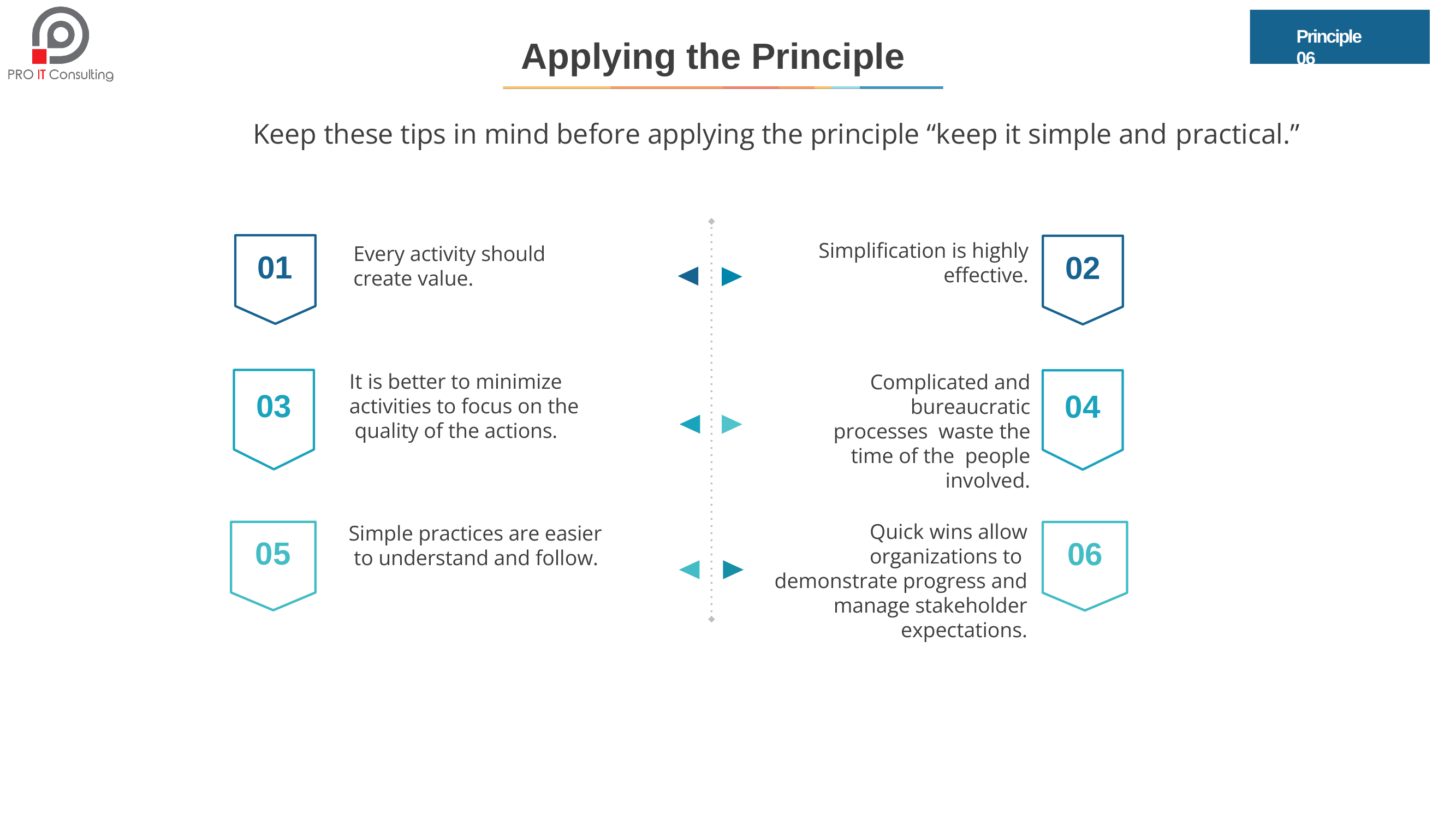

Principle 06
# Applying the Principle

Keep these tips in mind before applying the principle “keep it simple and practical.”

Simplification is highly
effective.
Every activity should
create value.
01
02

It is better to minimize  activities to focus on the  quality of the actions.
Complicated and  bureaucratic processes  waste the time of the  people involved.

03
04

Quick wins allow  organizations to  demonstrate progress and  manage stakeholder
expectations.
Simple practices are easier  to understand and follow.

05
06